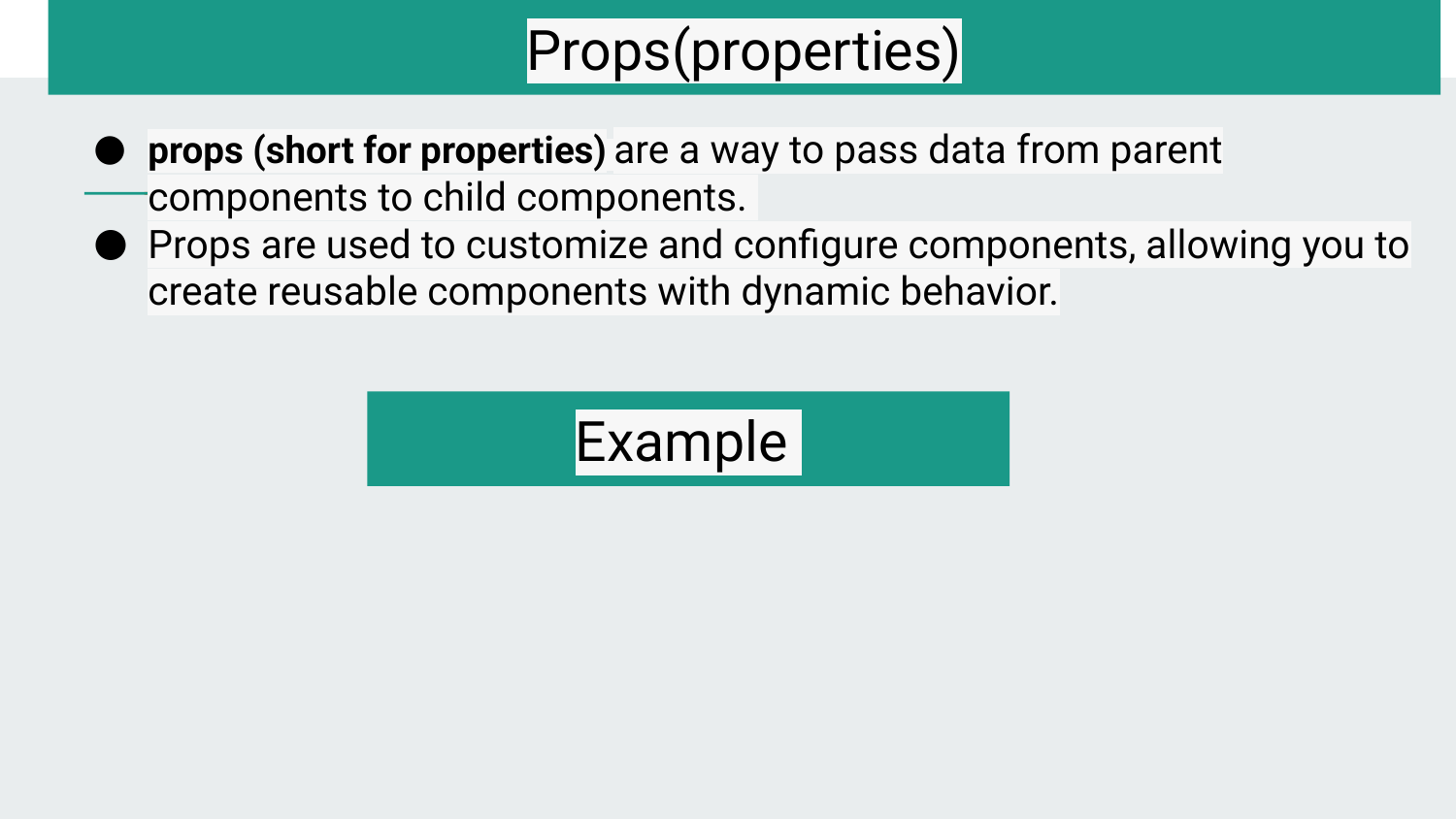

# Props(properties)

props (short for properties) are a way to pass data from parent components to child components.
Props are used to customize and configure components, allowing you to create reusable components with dynamic behavior.
Example